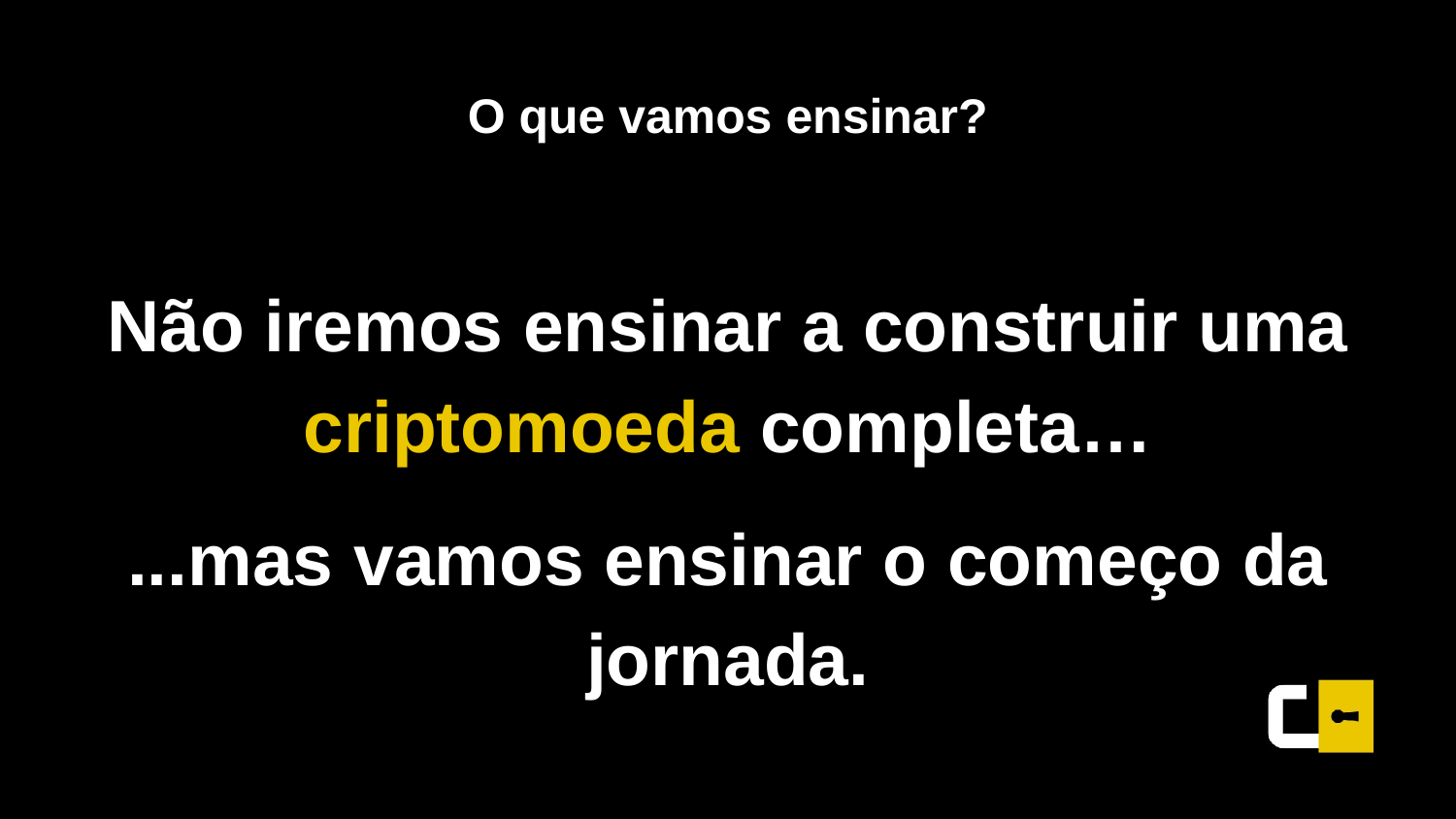

# O que vamos ensinar?
Não iremos ensinar a construir uma criptomoeda completa…
...mas vamos ensinar o começo da jornada.